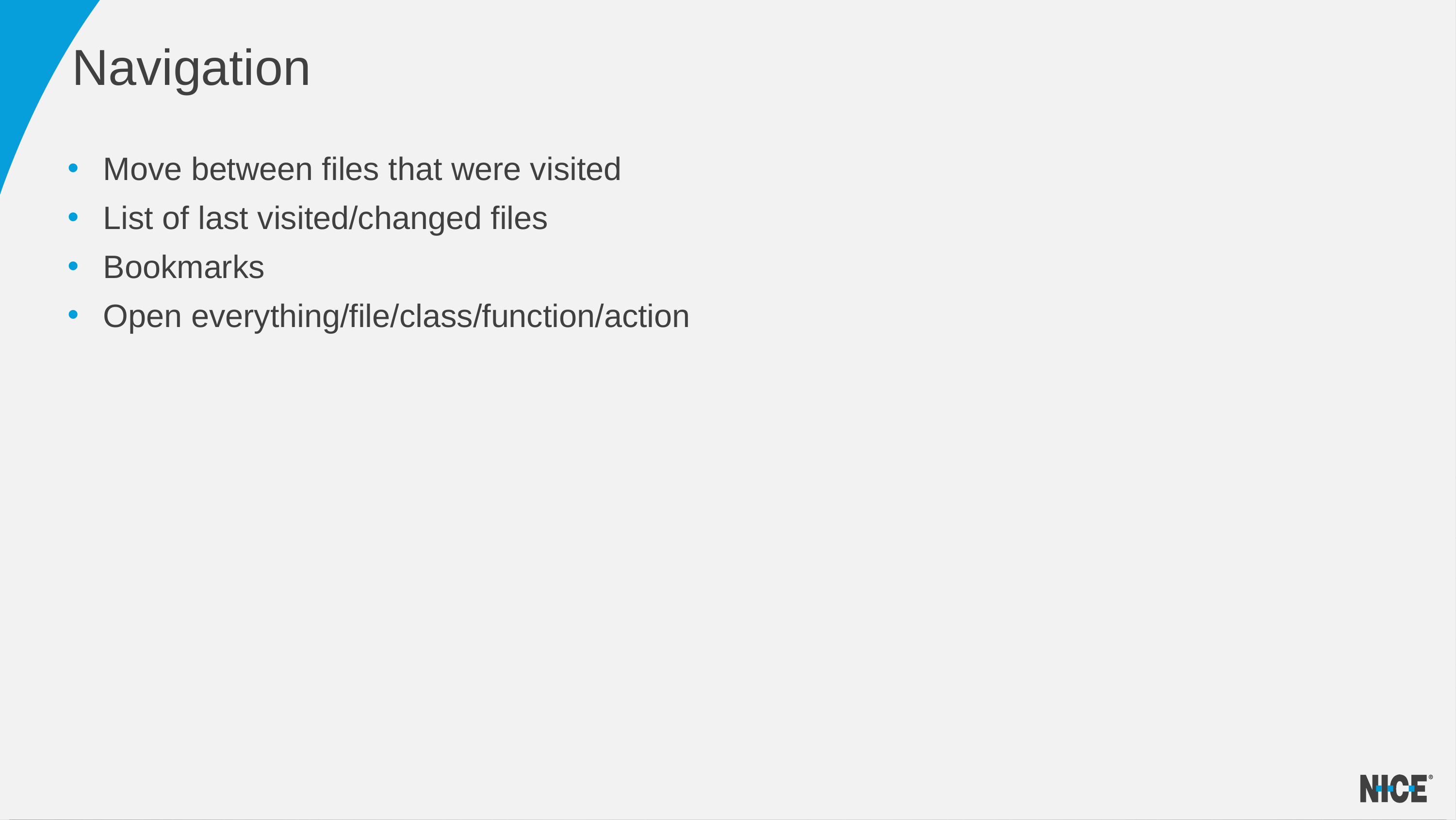

# Navigation
Move between files that were visited
List of last visited/changed files
Bookmarks
Open everything/file/class/function/action